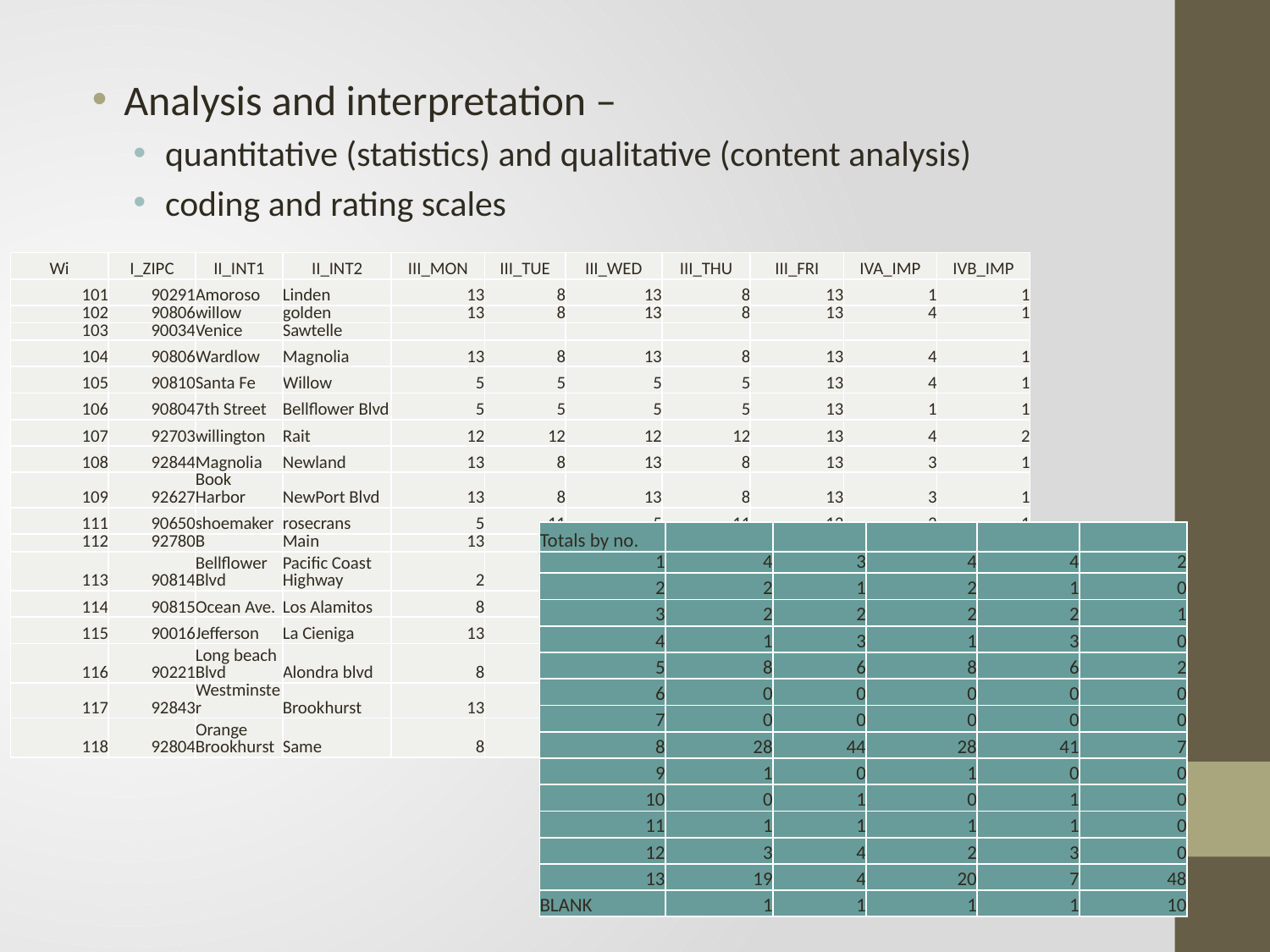

Analysis and interpretation –
quantitative (statistics) and qualitative (content analysis)
coding and rating scales

| Wi | I\_ZIPC | II\_INT1 | II\_INT2 | III\_MON | III\_TUE | III\_WED | III\_THU | III\_FRI | IVA\_IMP | IVB\_IMP |
| --- | --- | --- | --- | --- | --- | --- | --- | --- | --- | --- |
| 101 | 90291 | Amoroso | Linden | 13 | 8 | 13 | 8 | 13 | 1 | 1 |
| 102 | 90806 | willow | golden | 13 | 8 | 13 | 8 | 13 | 4 | 1 |
| 103 | 90034 | Venice | Sawtelle |  |  |  |  |  |  |  |
| 104 | 90806 | Wardlow | Magnolia | 13 | 8 | 13 | 8 | 13 | 4 | 1 |
| 105 | 90810 | Santa Fe | Willow | 5 | 5 | 5 | 5 | 13 | 4 | 1 |
| 106 | 90804 | 7th Street | Bellflower Blvd | 5 | 5 | 5 | 5 | 13 | 1 | 1 |
| 107 | 92703 | willington | Rait | 12 | 12 | 12 | 12 | 13 | 4 | 2 |
| 108 | 92844 | Magnolia | Newland | 13 | 8 | 13 | 8 | 13 | 3 | 1 |
| 109 | 92627 | Book Harbor | NewPort Blvd | 13 | 8 | 13 | 8 | 13 | 3 | 1 |
| 111 | 90650 | shoemaker | rosecrans | 5 | 11 | 5 | 11 | 13 | 3 | 1 |
| 112 | 92780 | B | Main | 13 | 8 | 13 | 8 | 13 | 4 | 1 |
| 113 | 90814 | Bellflower Blvd | Pacific Coast Highway | 2 | 2 | 2 | 2 |  | 4 | 1 |
| 114 | 90815 | Ocean Ave. | Los Alamitos | 8 | 8 | 13 | 12 |  | 3 | 2 |
| 115 | 90016 | Jefferson | La Cieniga | 13 | 8 | 13 | 13 |  | 4 | 1 |
| 116 | 90221 | Long beach Blvd | Alondra blvd | 8 | 8 | 8 | 8 |  | 4 | 1 |
| 117 | 92843 | Westminster | Brookhurst | 13 | 8 | 13 | 8 |  | 4 | 1 |
| 118 | 92804 | Orange Brookhurst | Same | 8 | 8 | 8 | 8 |  | 4 | 1 |
| Totals by no. |  |  |  |  |  |
| --- | --- | --- | --- | --- | --- |
| 1 | 4 | 3 | 4 | 4 | 2 |
| 2 | 2 | 1 | 2 | 1 | 0 |
| 3 | 2 | 2 | 2 | 2 | 1 |
| 4 | 1 | 3 | 1 | 3 | 0 |
| 5 | 8 | 6 | 8 | 6 | 2 |
| 6 | 0 | 0 | 0 | 0 | 0 |
| 7 | 0 | 0 | 0 | 0 | 0 |
| 8 | 28 | 44 | 28 | 41 | 7 |
| 9 | 1 | 0 | 1 | 0 | 0 |
| 10 | 0 | 1 | 0 | 1 | 0 |
| 11 | 1 | 1 | 1 | 1 | 0 |
| 12 | 3 | 4 | 2 | 3 | 0 |
| 13 | 19 | 4 | 20 | 7 | 48 |
| BLANK | 1 | 1 | 1 | 1 | 10 |